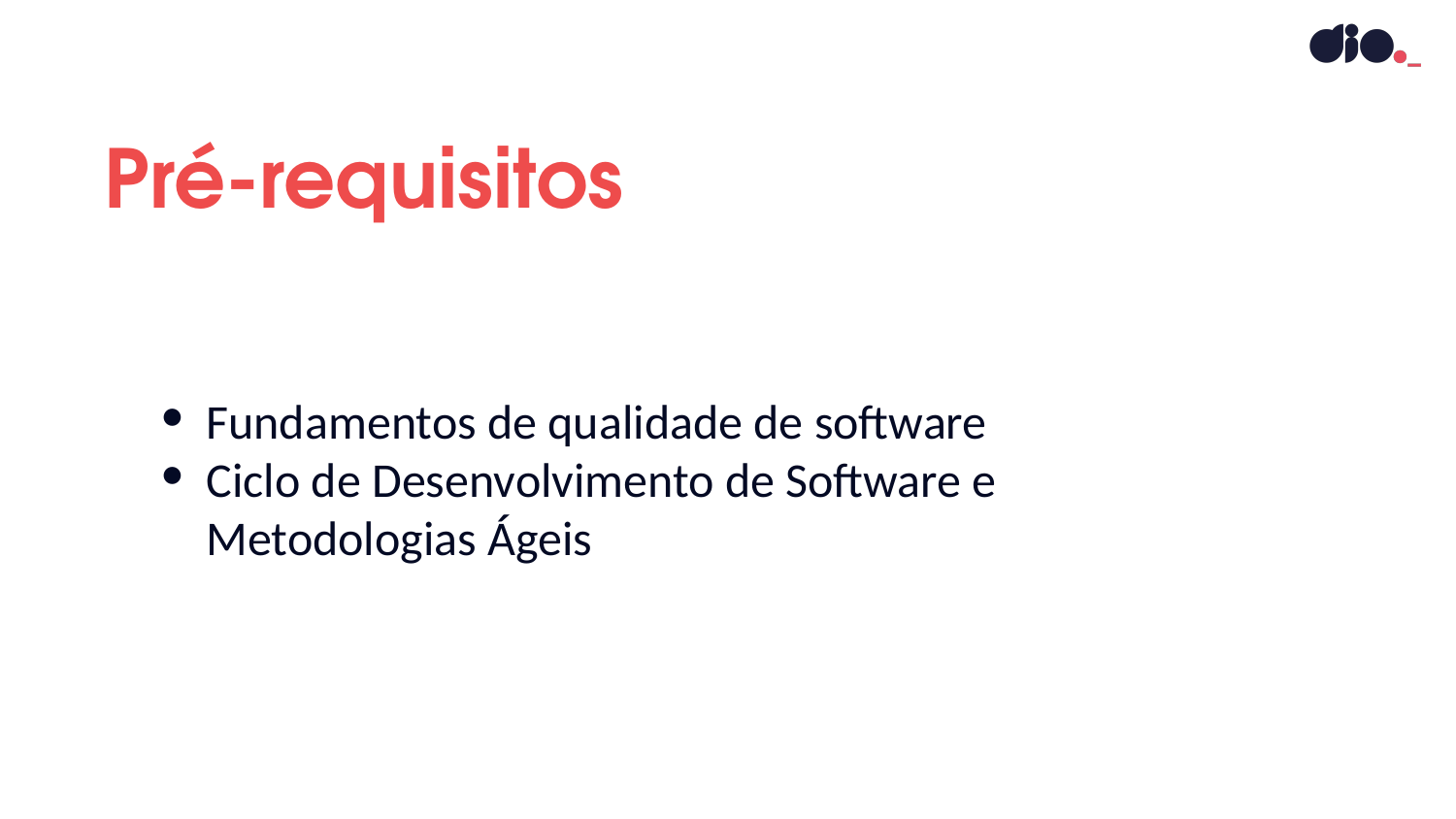

Pré-requisitos
Fundamentos de qualidade de software
Ciclo de Desenvolvimento de Software e Metodologias Ágeis